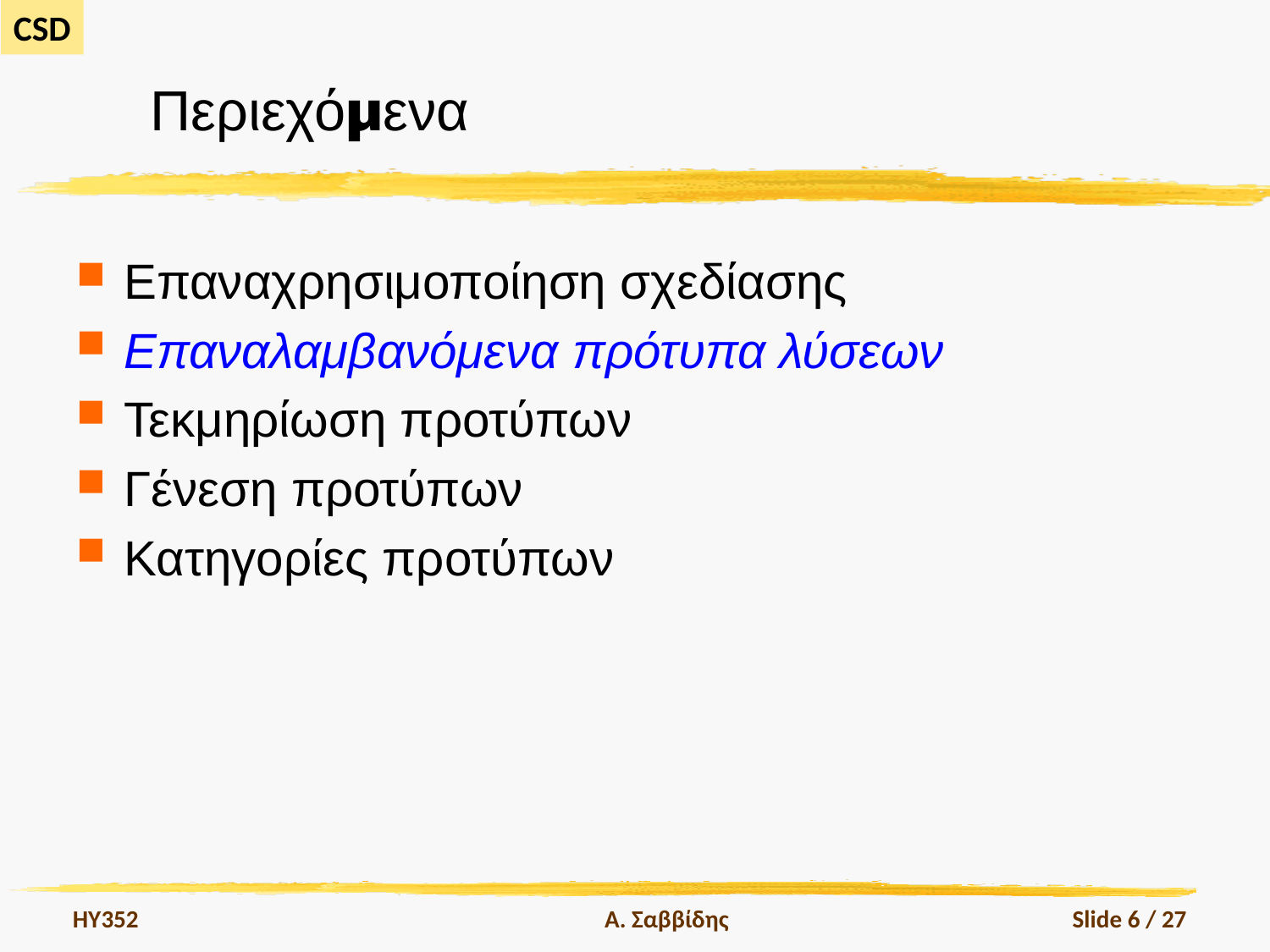

# Περιεχόμενα
Επαναχρησιμοποίηση σχεδίασης
Επαναλαμβανόμενα πρότυπα λύσεων
Τεκμηρίωση προτύπων
Γένεση προτύπων
Κατηγορίες προτύπων
HY352
Α. Σαββίδης
Slide 6 / 27